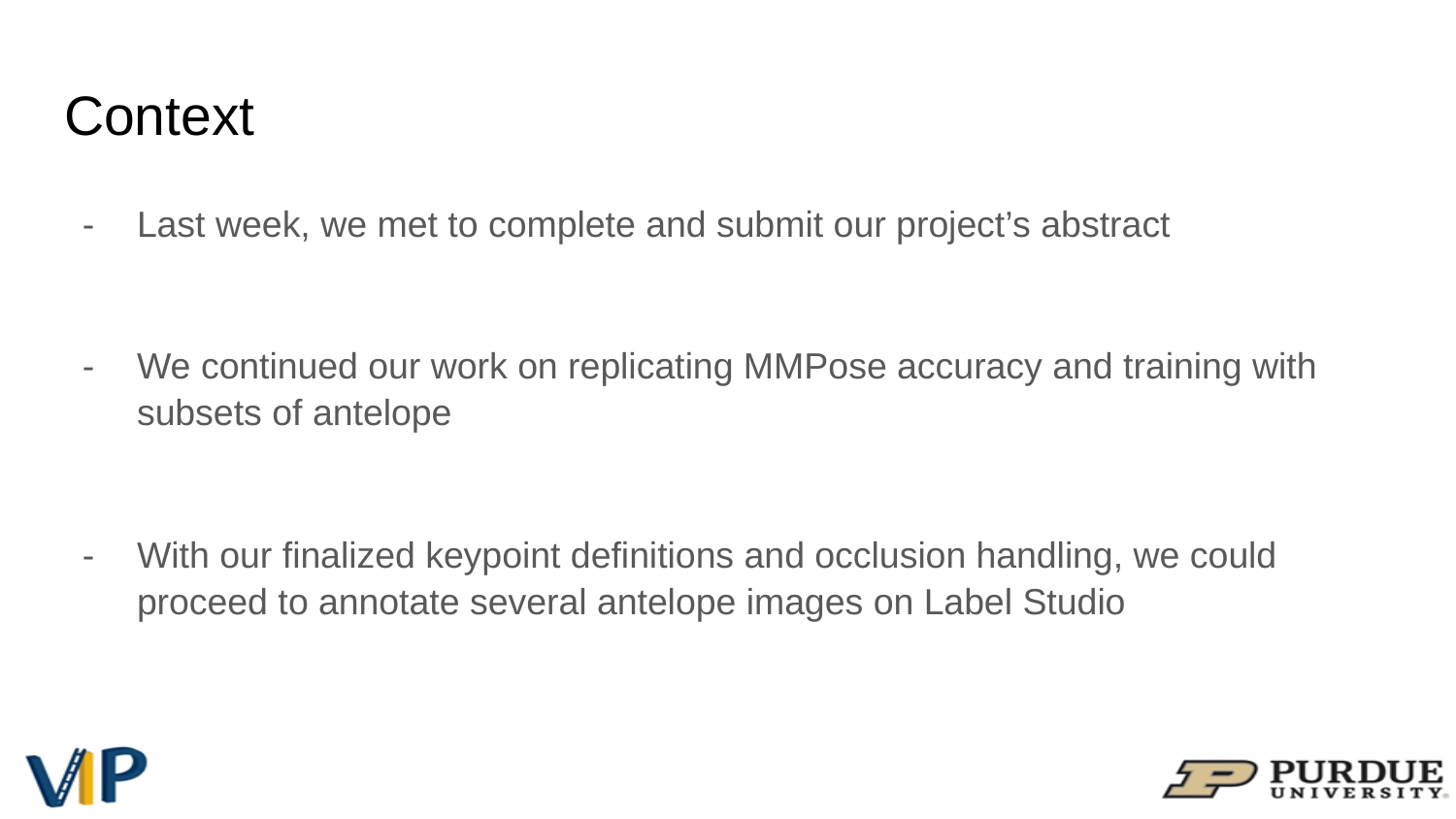

# Context
Last week, we met to complete and submit our project’s abstract

We continued our work on replicating MMPose accuracy and training with subsets of antelope

With our finalized keypoint definitions and occlusion handling, we could proceed to annotate several antelope images on Label Studio